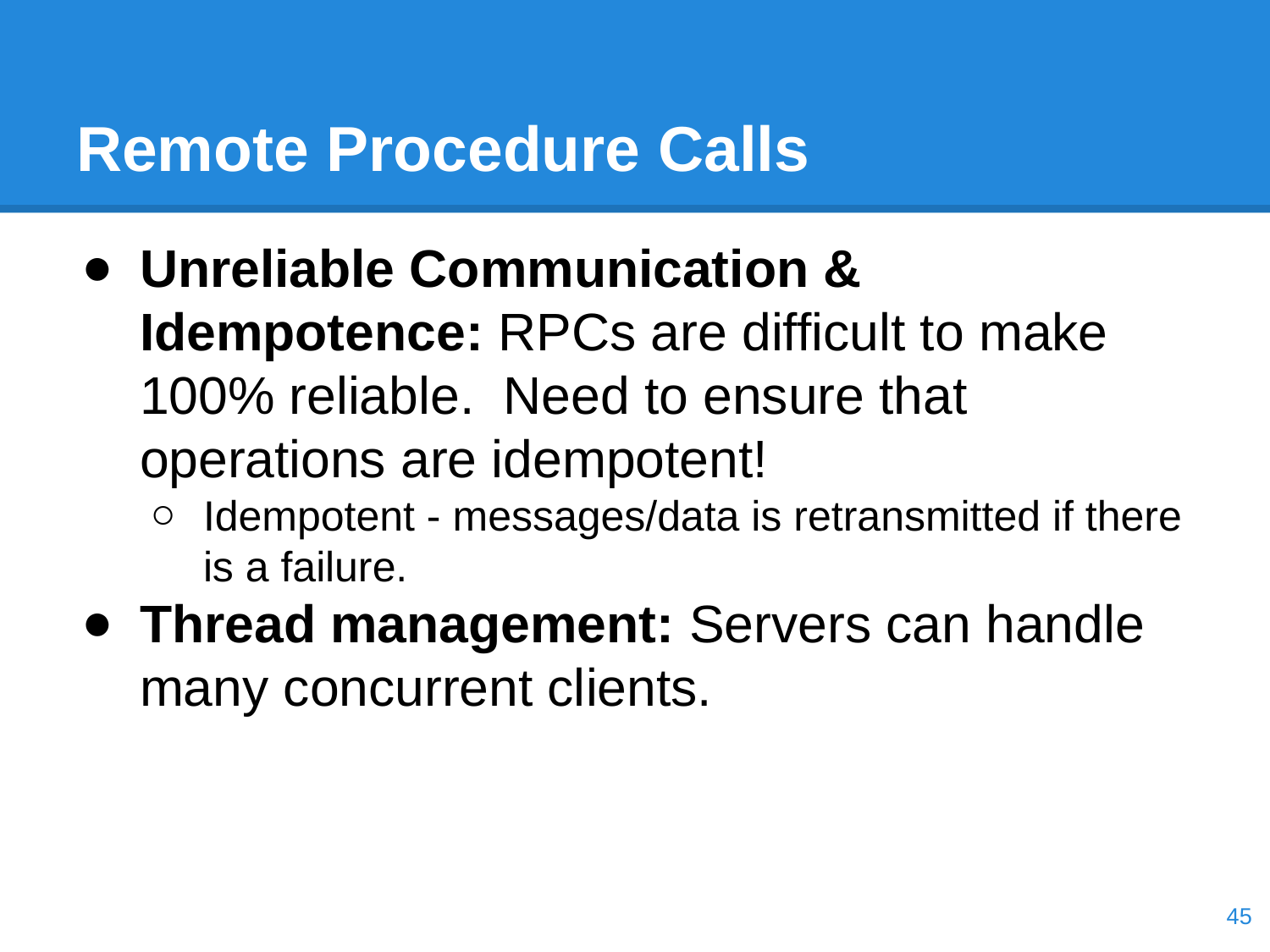

# Remote Procedure Calls
Unreliable Communication & Idempotence: RPCs are difficult to make 100% reliable.  Need to ensure that operations are idempotent!
Idempotent - messages/data is retransmitted if there is a failure.
Thread management: Servers can handle many concurrent clients.
45